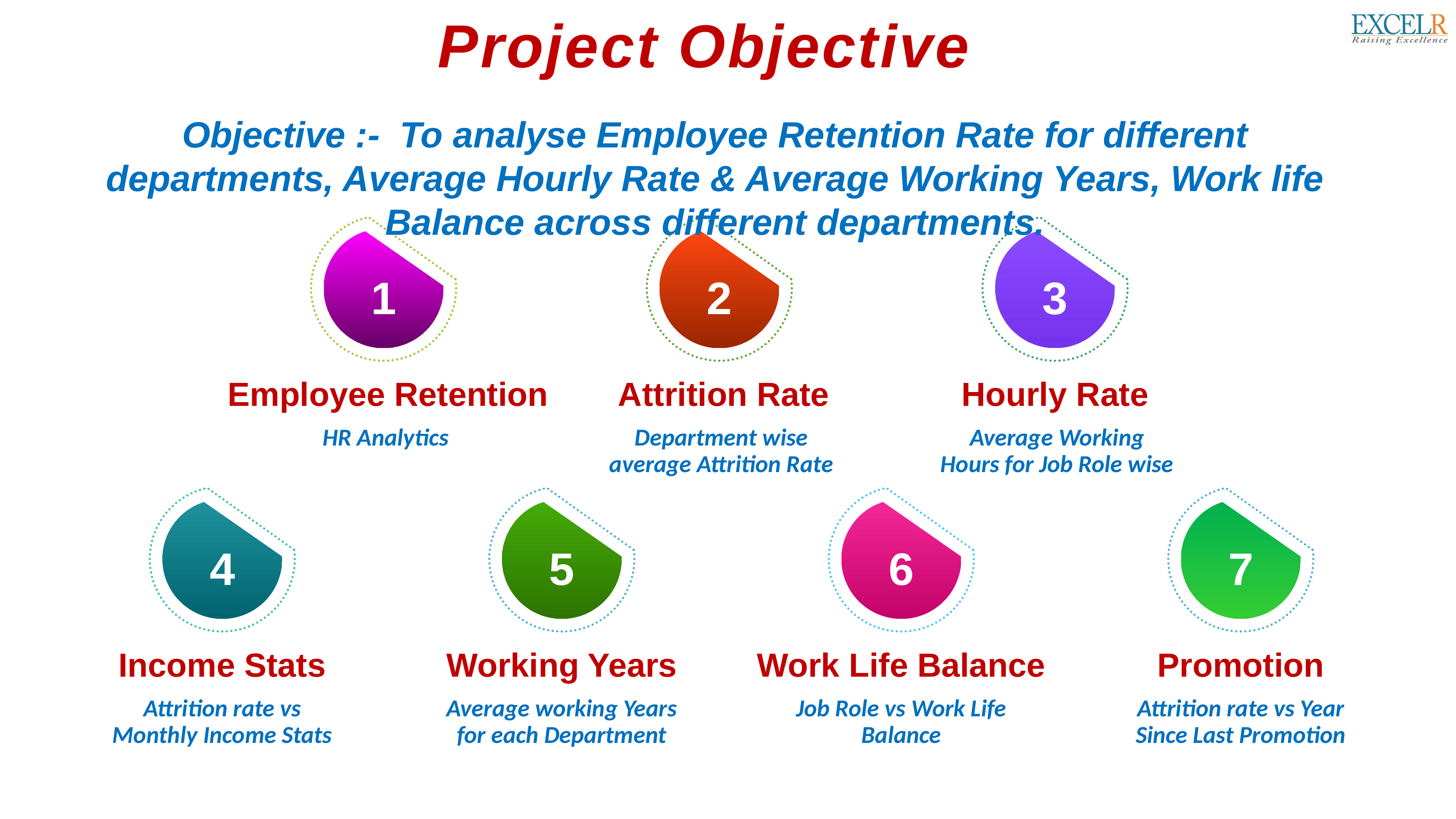

Project Objective
Objective :-  To analyse Employee Retention Rate for different departments, Average Hourly Rate & Average Working Years, Work life Balance across different departments.

1
Employee Retention
HR Analytics

2
Attrition Rate
Department wise average Attrition Rate

3
Hourly Rate
Average Working Hours for Job Role wise

4
Income Stats
Attrition rate vs Monthly Income Stats

5
Working Years
Average working Years for each Department

6
Work Life Balance
Job Role vs Work Life Balance

7
Promotion
Attrition rate vs Year Since Last Promotion